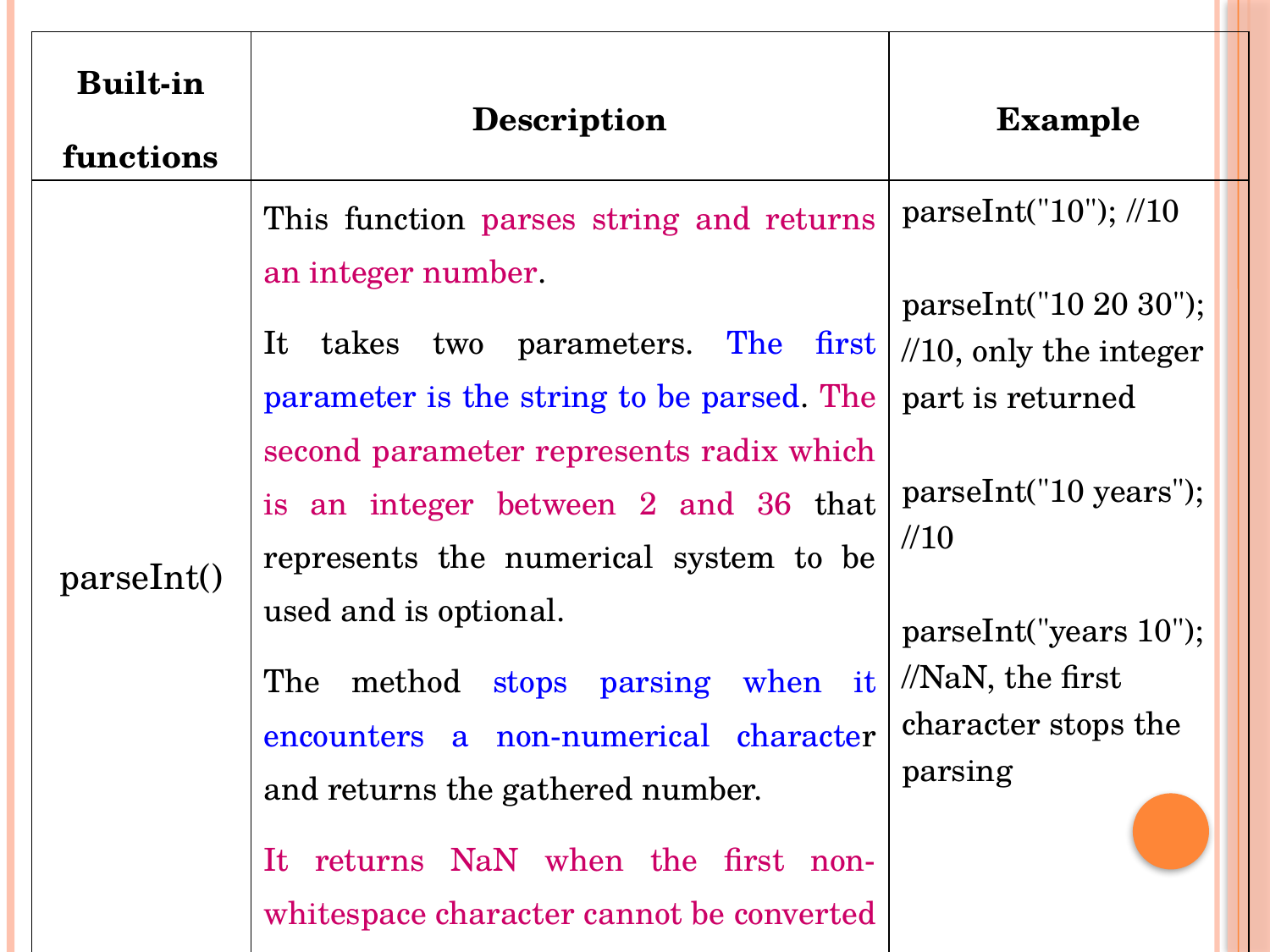

| Built-in functions | Description | Example |
| --- | --- | --- |
| parseInt() | This function parses string and returns an integer number. It takes two parameters. The first parameter is the string to be parsed. The second parameter represents radix which is an integer between 2 and 36 that represents the numerical system to be used and is optional. The method stops parsing when it encounters a non-numerical character and returns the gathered number. It returns NaN when the first non-whitespace character cannot be converted to number. | parseInt("10"); //10 parseInt("10 20 30");   //10, only the integer part is returned parseInt("10 years");   //10 parseInt("years 10");   //NaN, the first character stops the parsing |